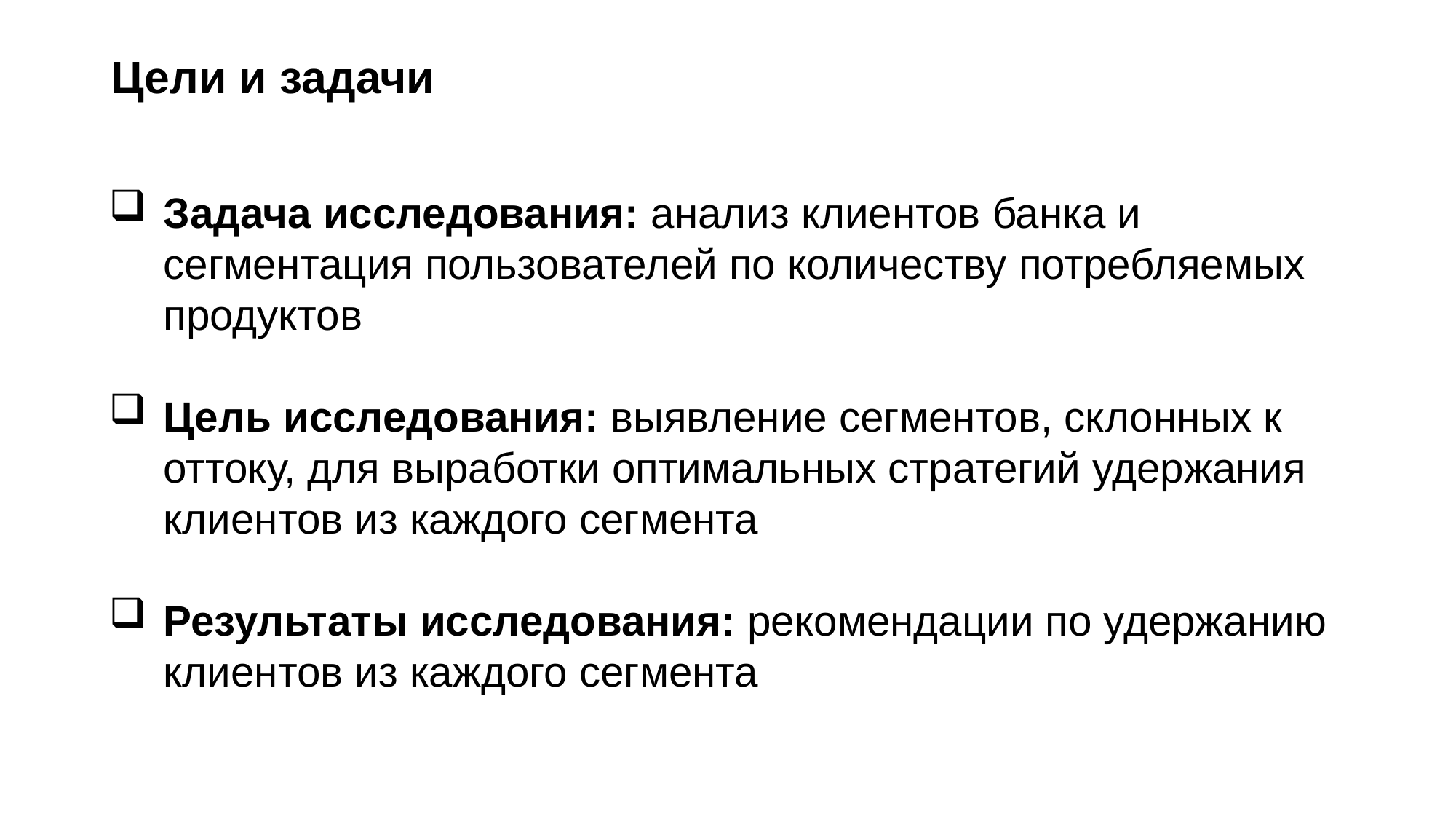

# Цели и задачи
Задача исследования: анализ клиентов банка и сегментация пользователей по количеству потребляемых продуктов

Цель исследования: выявление сегментов, склонных к оттоку, для выработки оптимальных стратегий удержания клиентов из каждого сегмента

Результаты исследования: рекомендации по удержанию клиентов из каждого сегмента